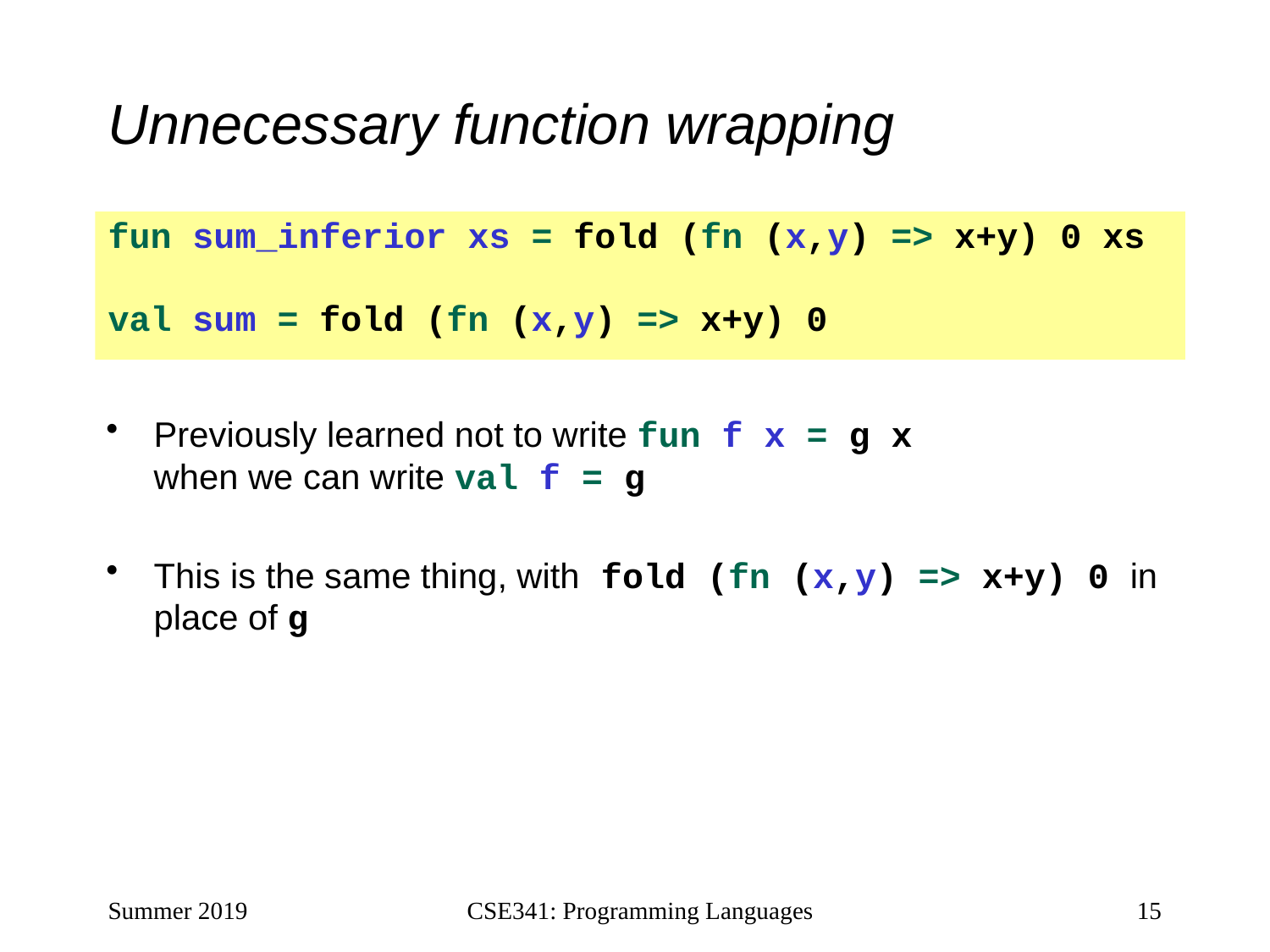

# Unnecessary function wrapping
fun sum_inferior xs = fold (fn (x,y) => x+y) 0 xs

val sum = fold (fn (x,y) => x+y) 0

Previously learned not to write fun f x = g x                    when we can write val f = g

This is the same thing, with fold (fn (x,y) => x+y) 0 in place of g
Summer 2019
CSE341: Programming Languages
15